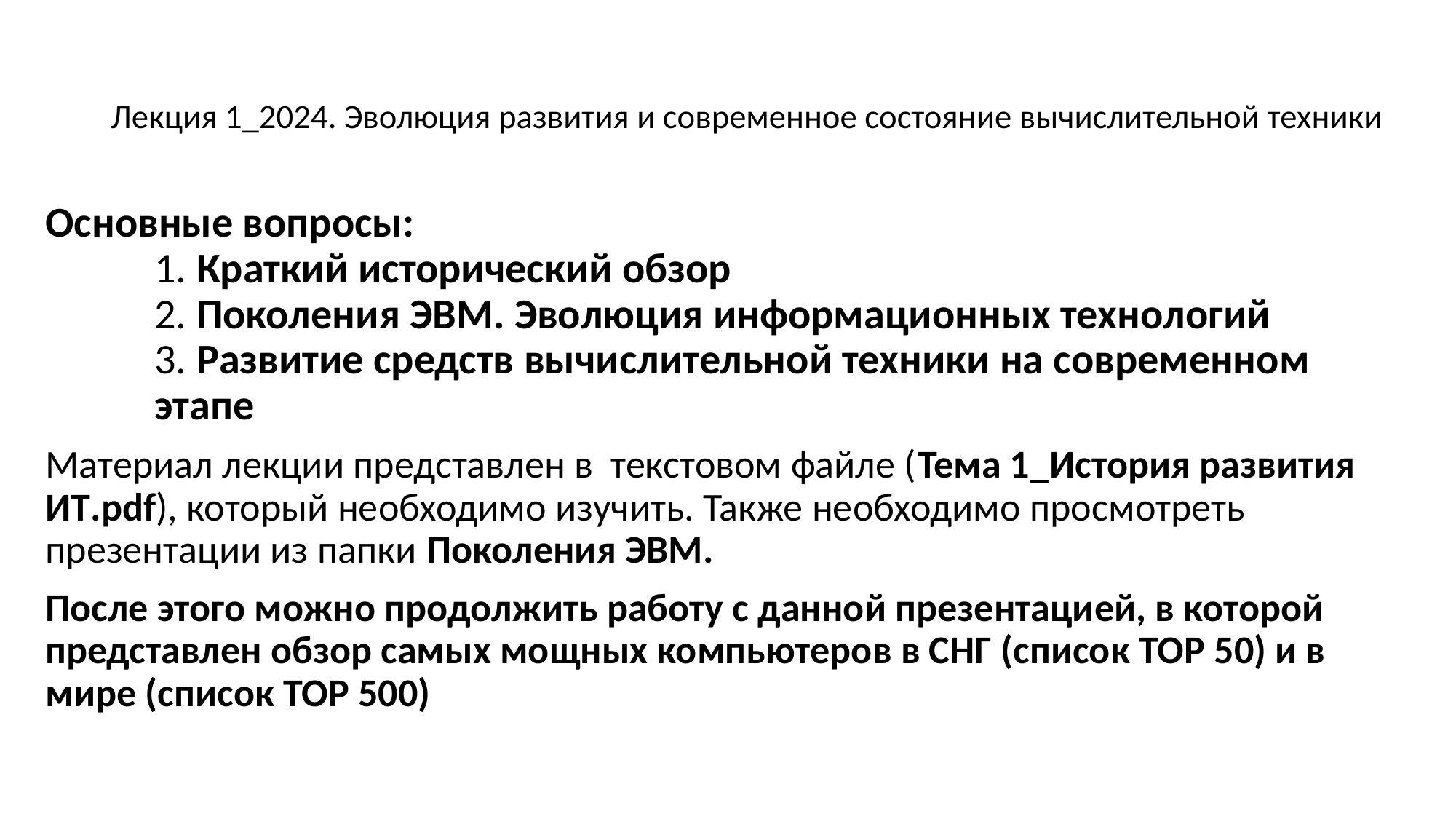

# Лекция 1_2024. Эволюция развития и современное состояние вычислительной техники
Основные вопросы:
	1. Краткий исторический обзор
	2. Поколения ЭВМ. Эволюция информационных технологий
	3. Развитие средств вычислительной техники на современном 		этапе
Материал лекции представлен в  текстовом файле (Тема 1_История развития ИТ.pdf), который необходимо изучить. Также необходимо просмотреть презентации из папки Поколения ЭВМ.
После этого можно продолжить работу с данной презентацией, в которой представлен обзор самых мощных компьютеров в СНГ (список ТОР 50) и в мире (список ТОР 500)